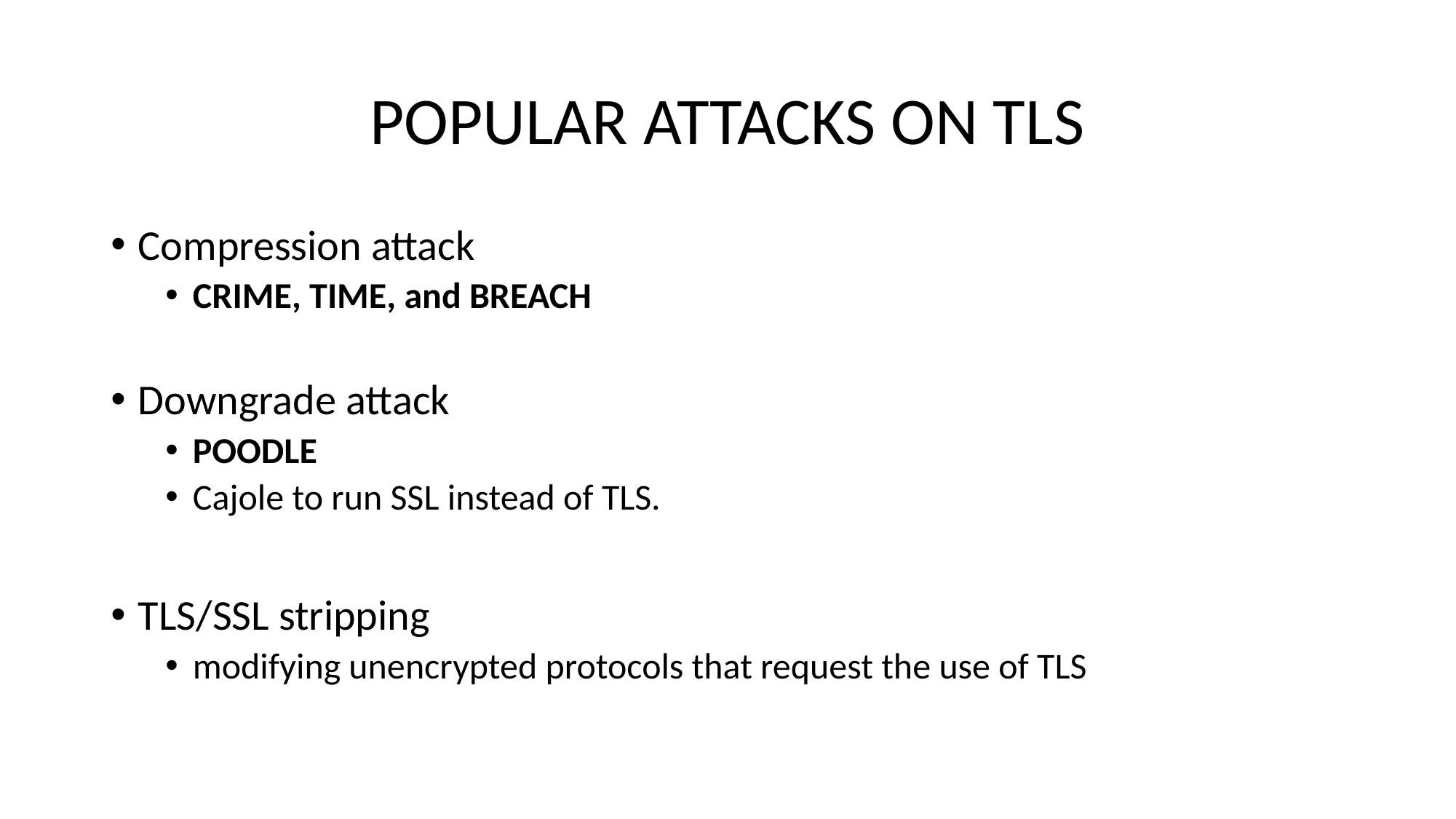

# POPULAR ATTACKS ON TLS
Compression attack
CRIME, TIME, and BREACH

Downgrade attack
POODLE
Cajole to run SSL instead of TLS.

TLS/SSL stripping
modifying unencrypted protocols that request the use of TLS